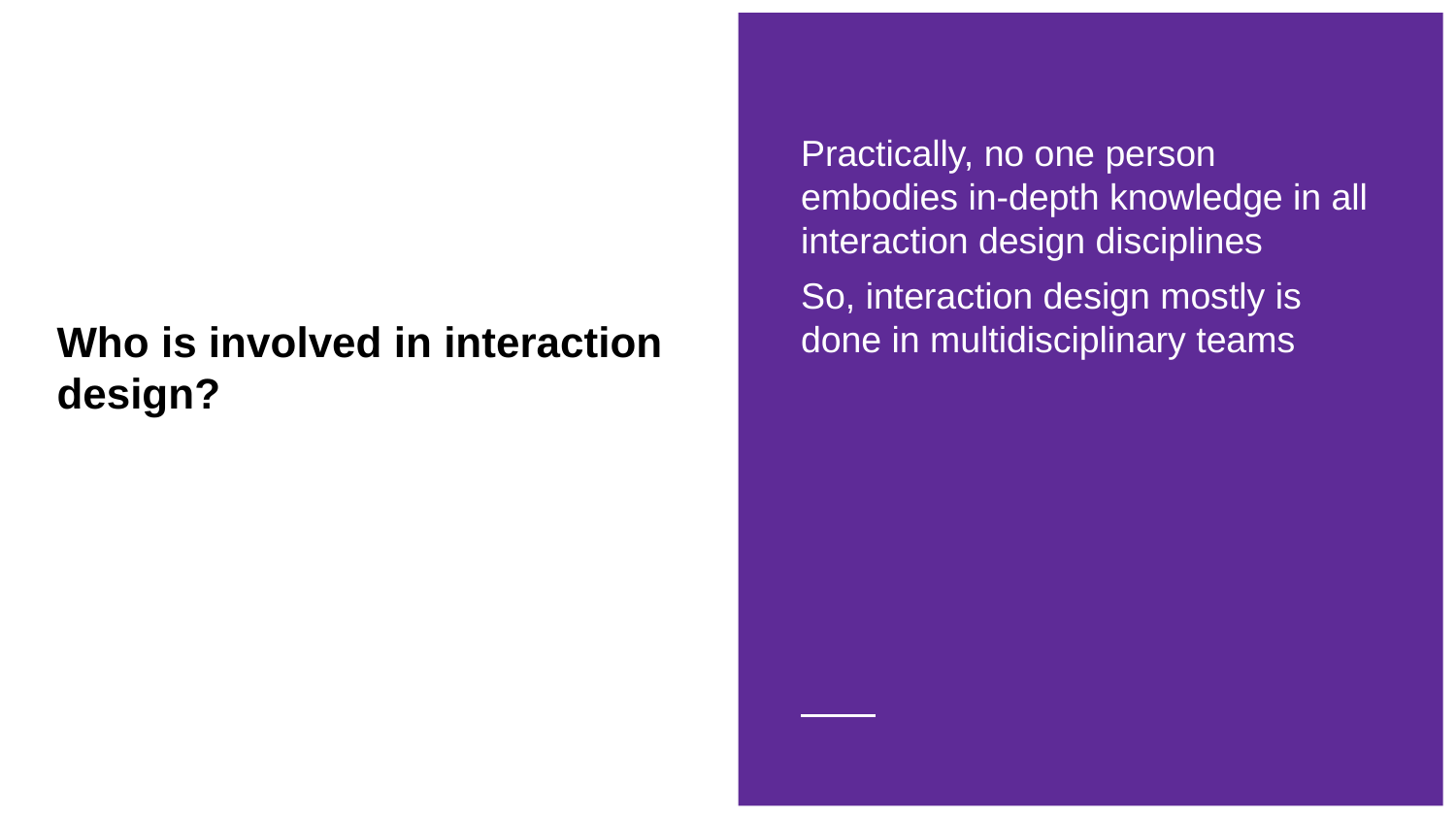

Practically, no one person embodies in-depth knowledge in all interaction design disciplines
So, interaction design mostly is done in multidisciplinary teams
# Who is involved in interaction design?